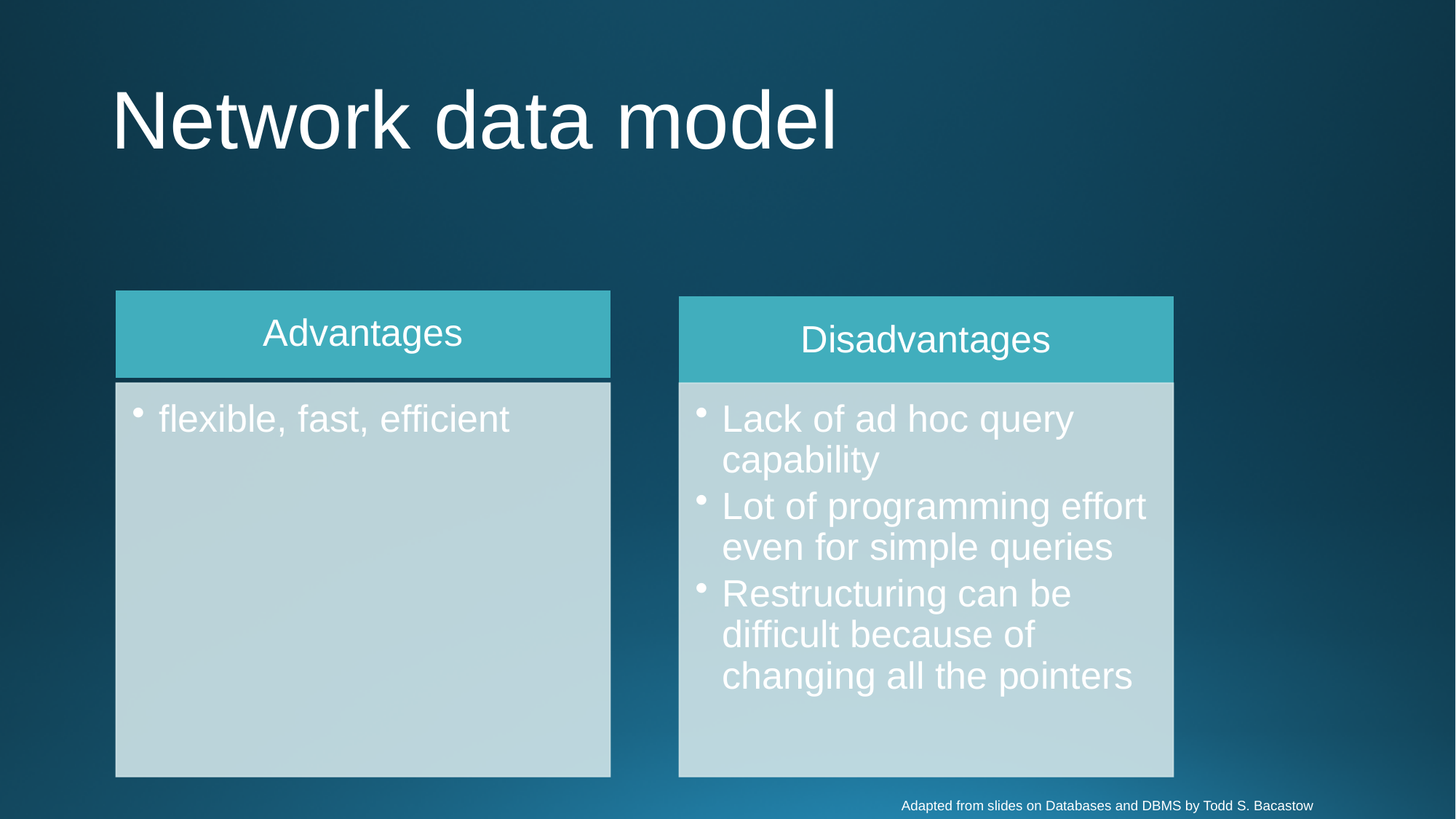

# Network data model
Advantages
flexible, fast, efficient
Disadvantages
Lack of ad hoc query capability
Lot of programming effort even for simple queries
Restructuring can be difficult because of 	changing all the pointers
Adapted from slides on Databases and DBMS by Todd S. Bacastow